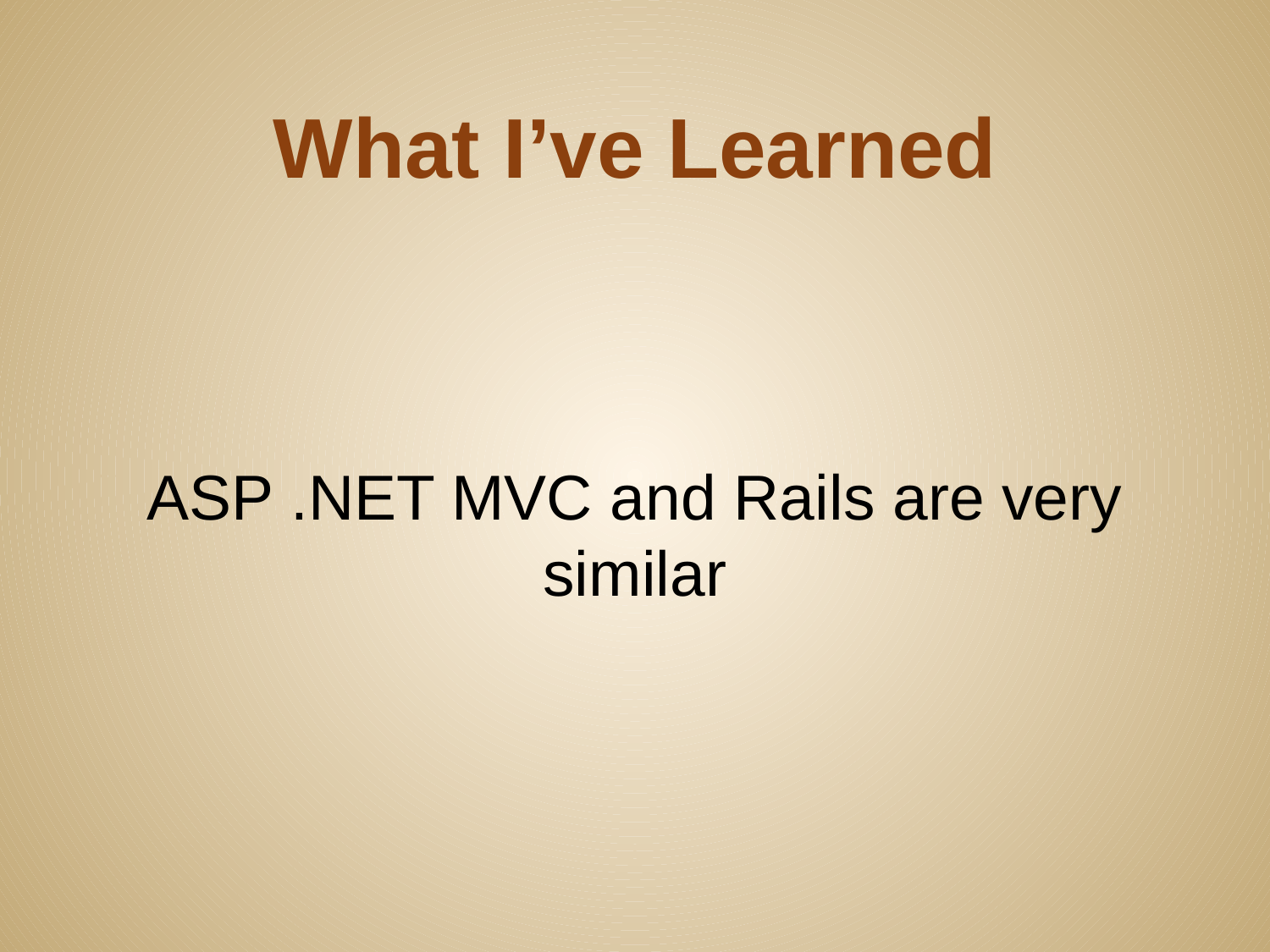

# What I’ve Learned

ASP .NET MVC and Rails are very similar